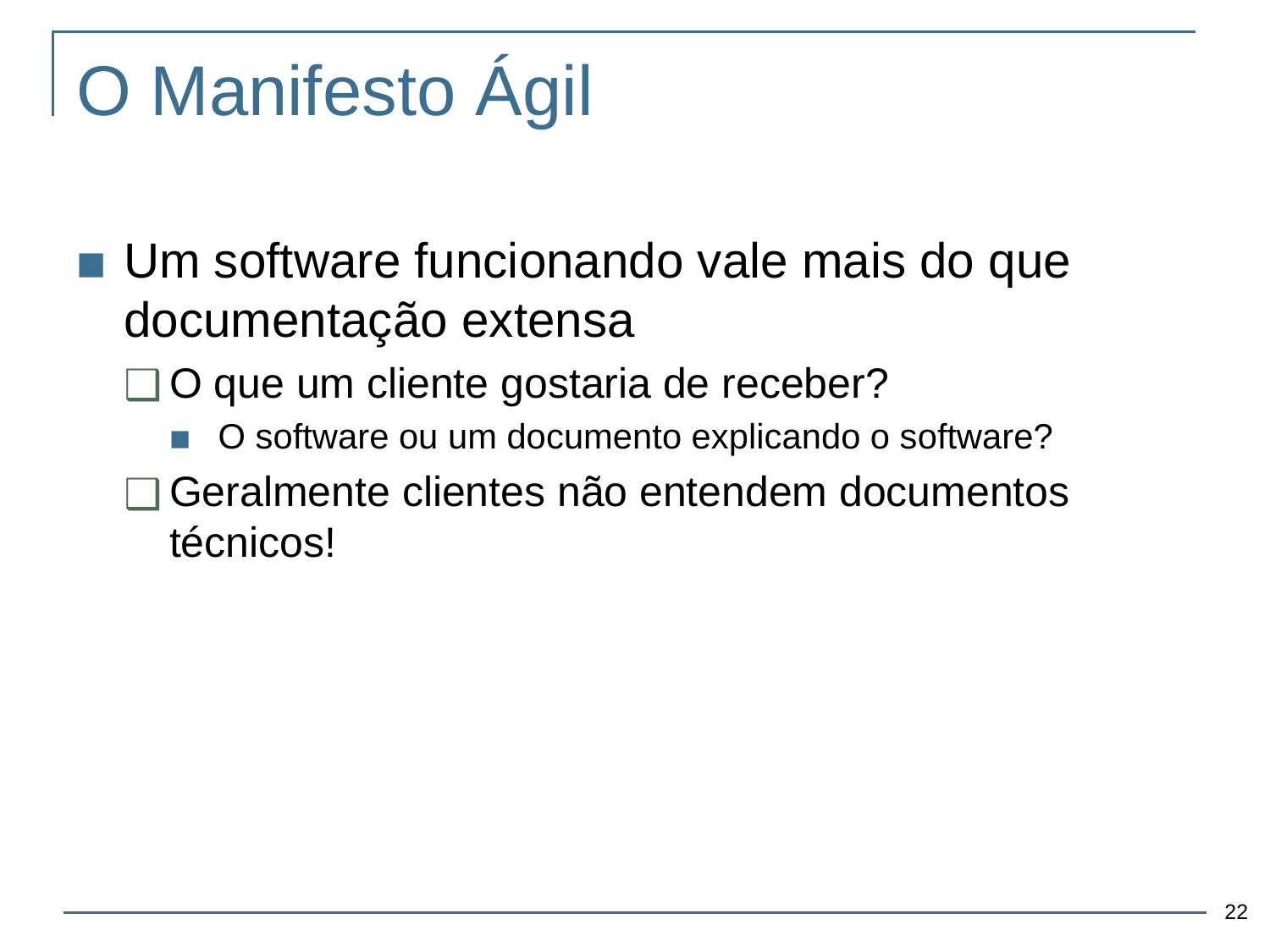

# O Manifesto Ágil
Um software funcionando vale mais do que documentação extensa
O que um cliente gostaria de receber?
O software ou um documento explicando o software?
Geralmente clientes não entendem documentos técnicos!
22